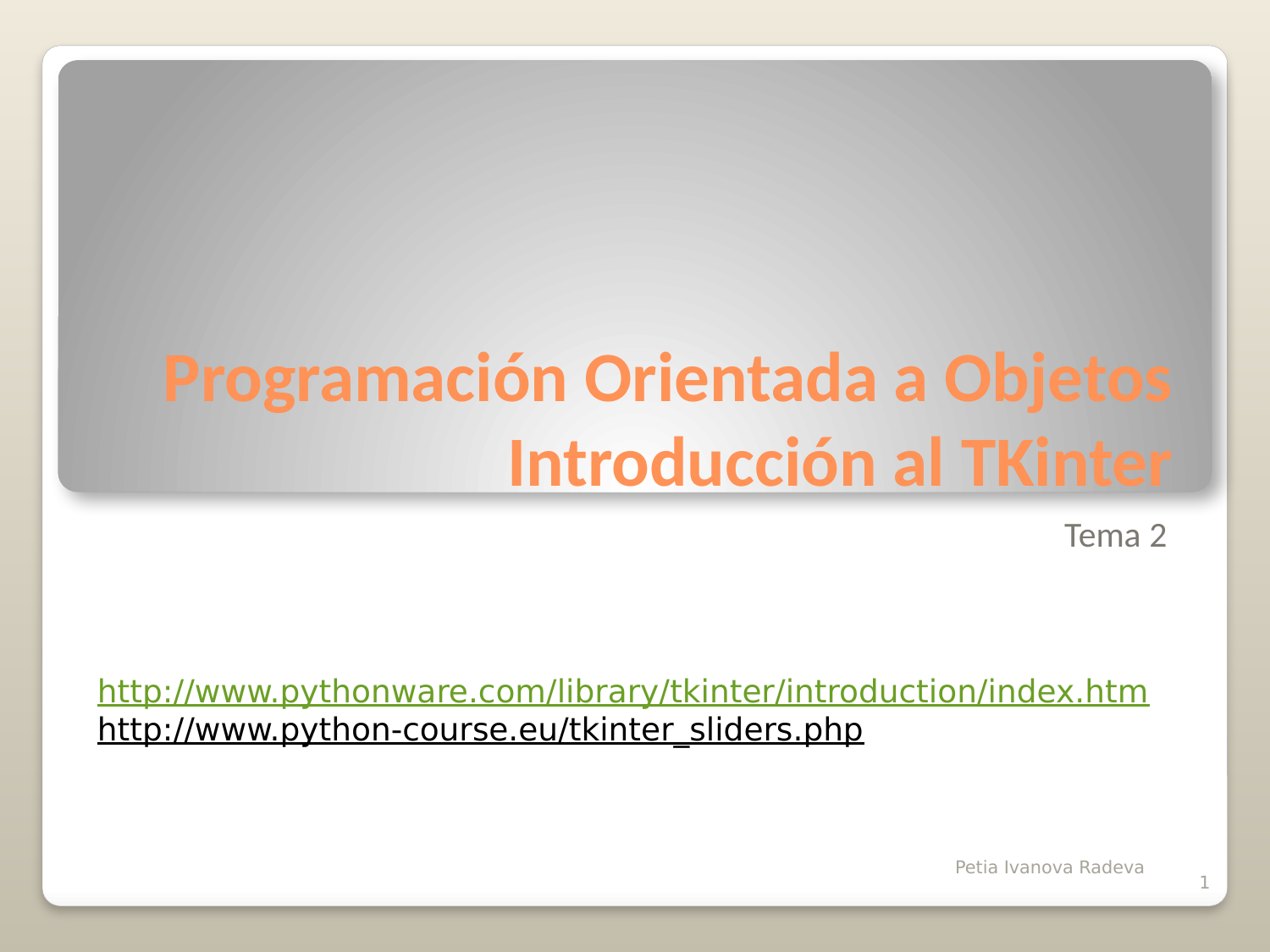

# Programación Orientada a Objetos Introducción al TKinter
Tema 2
http://www.pythonware.com/library/tkinter/introduction/index.htm
http://www.python-course.eu/tkinter_sliders.php
Petia Ivanova Radeva
1